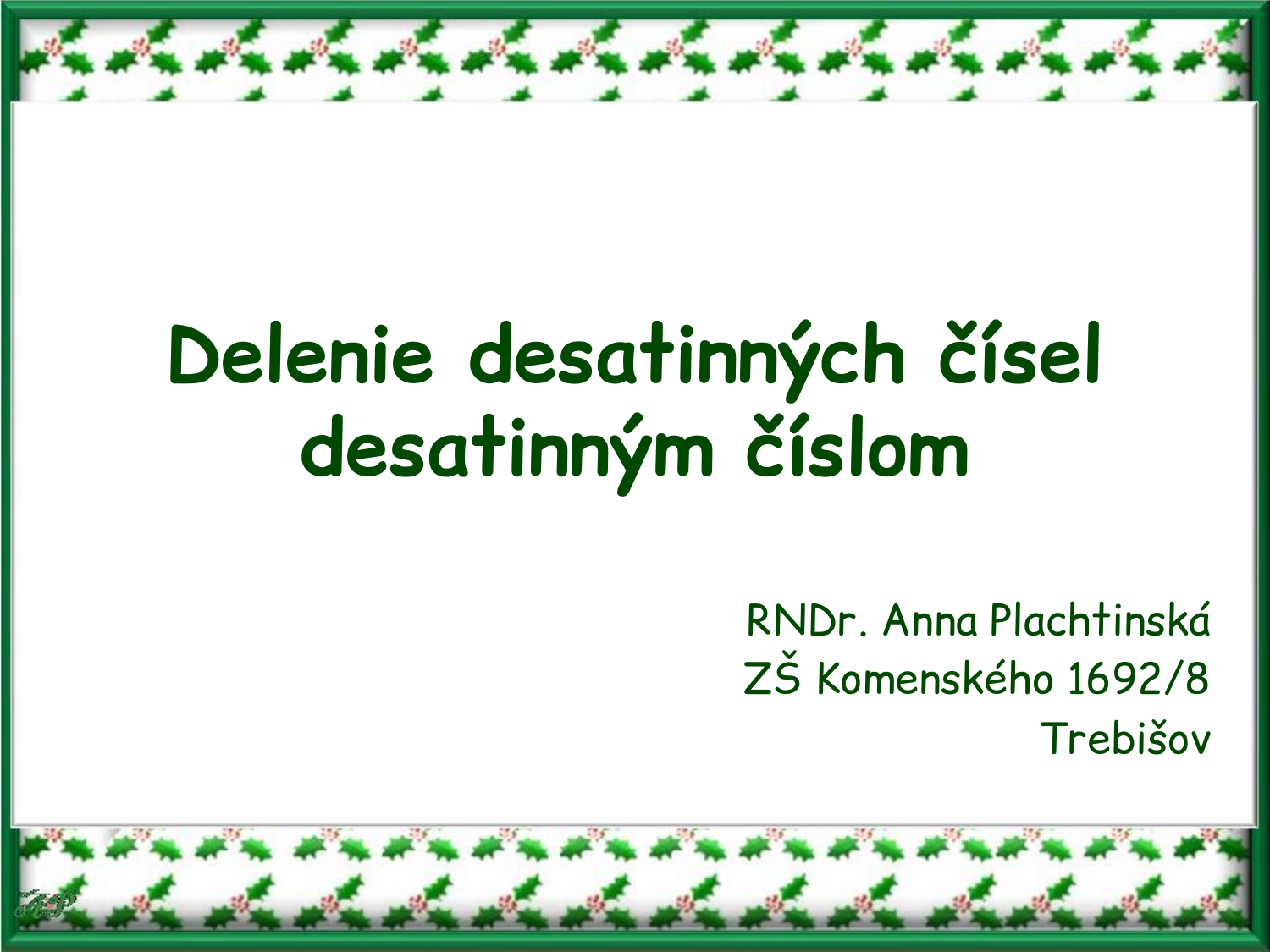

# Delenie desatinných čísel desatinným číslom
RNDr. Anna Plachtinská
ZŠ Komenského 1692/8
Trebišov